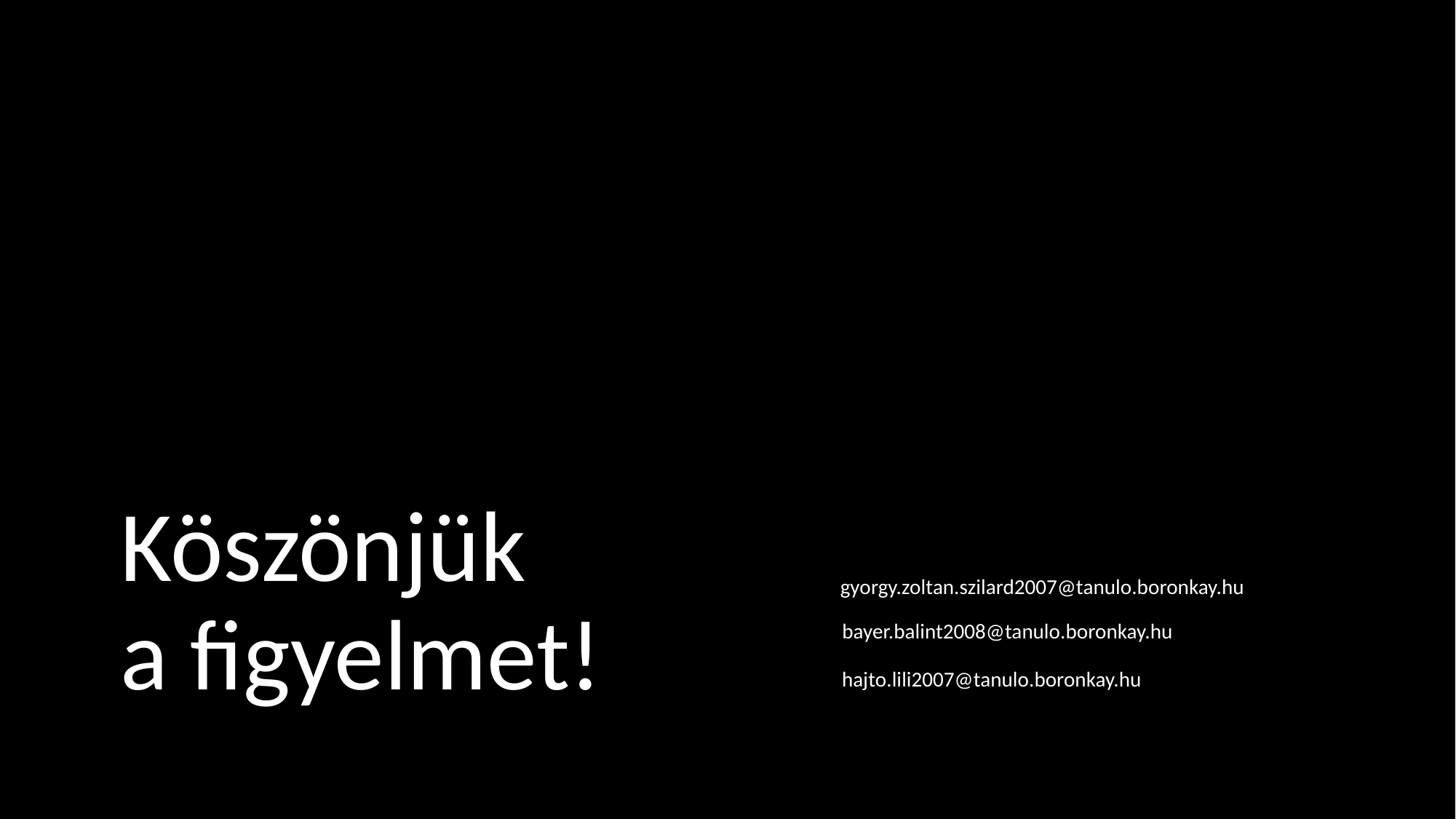

# Köszönjük a figyelmet!
gyorgy.zoltan.szilard2007@tanulo.boronkay.hu
bayer.balint2008@tanulo.boronkay.hu
hajto.lili2007@tanulo.boronkay.hu